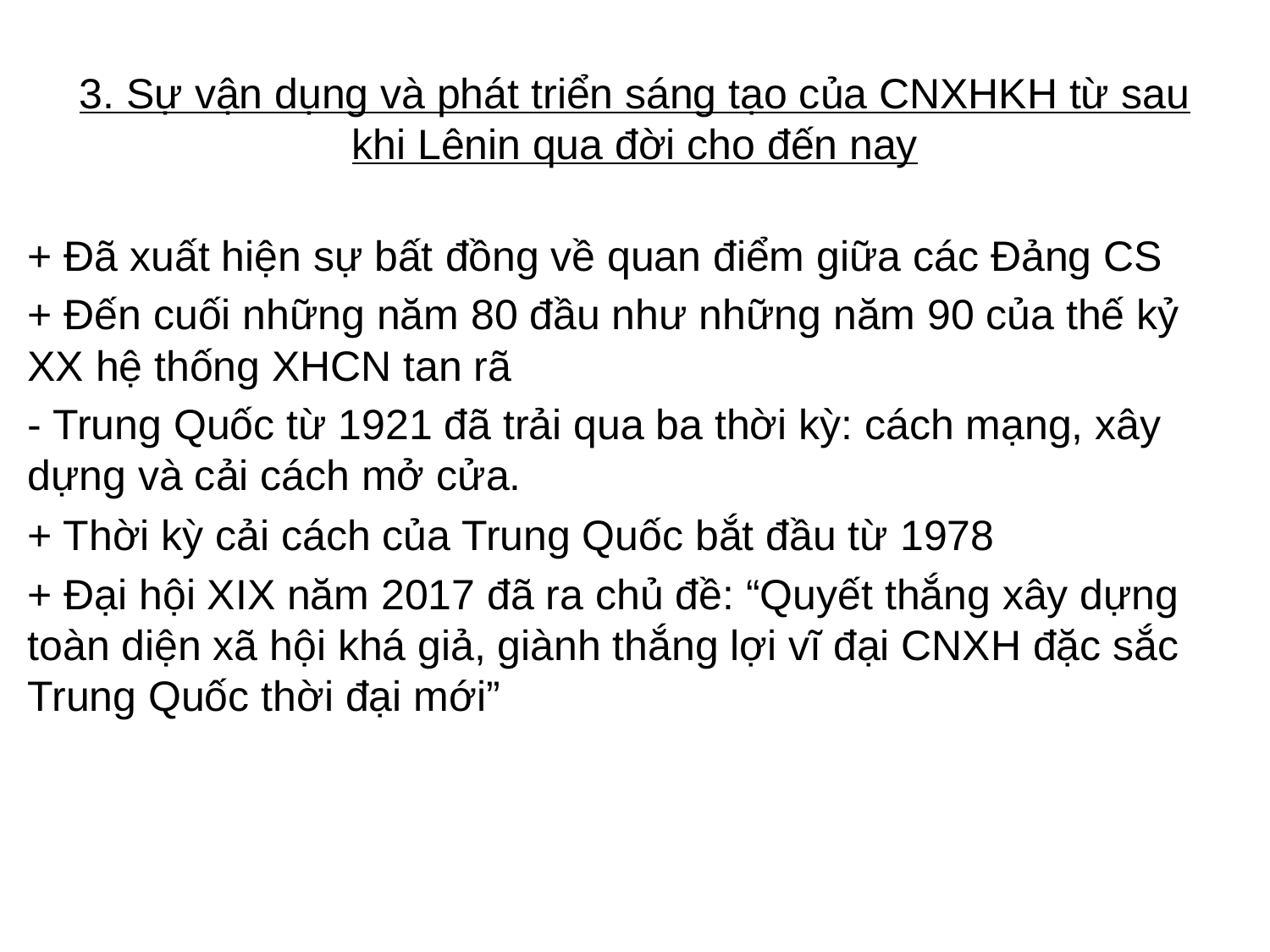

# 3. Sự vận dụng và phát triển sáng tạo của CNXHKH từ sau khi Lênin qua đời cho đến nay
+ Đã xuất hiện sự bất đồng về quan điểm giữa các Đảng CS
+ Đến cuối những năm 80 đầu như những năm 90 của thế kỷ XX hệ thống XHCN tan rã
- Trung Quốc từ 1921 đã trải qua ba thời kỳ: cách mạng, xây dựng và cải cách mở cửa.
+ Thời kỳ cải cách của Trung Quốc bắt đầu từ 1978
+ Đại hội XIX năm 2017 đã ra chủ đề: “Quyết thắng xây dựng toàn diện xã hội khá giả, giành thắng lợi vĩ đại CNXH đặc sắc Trung Quốc thời đại mới”